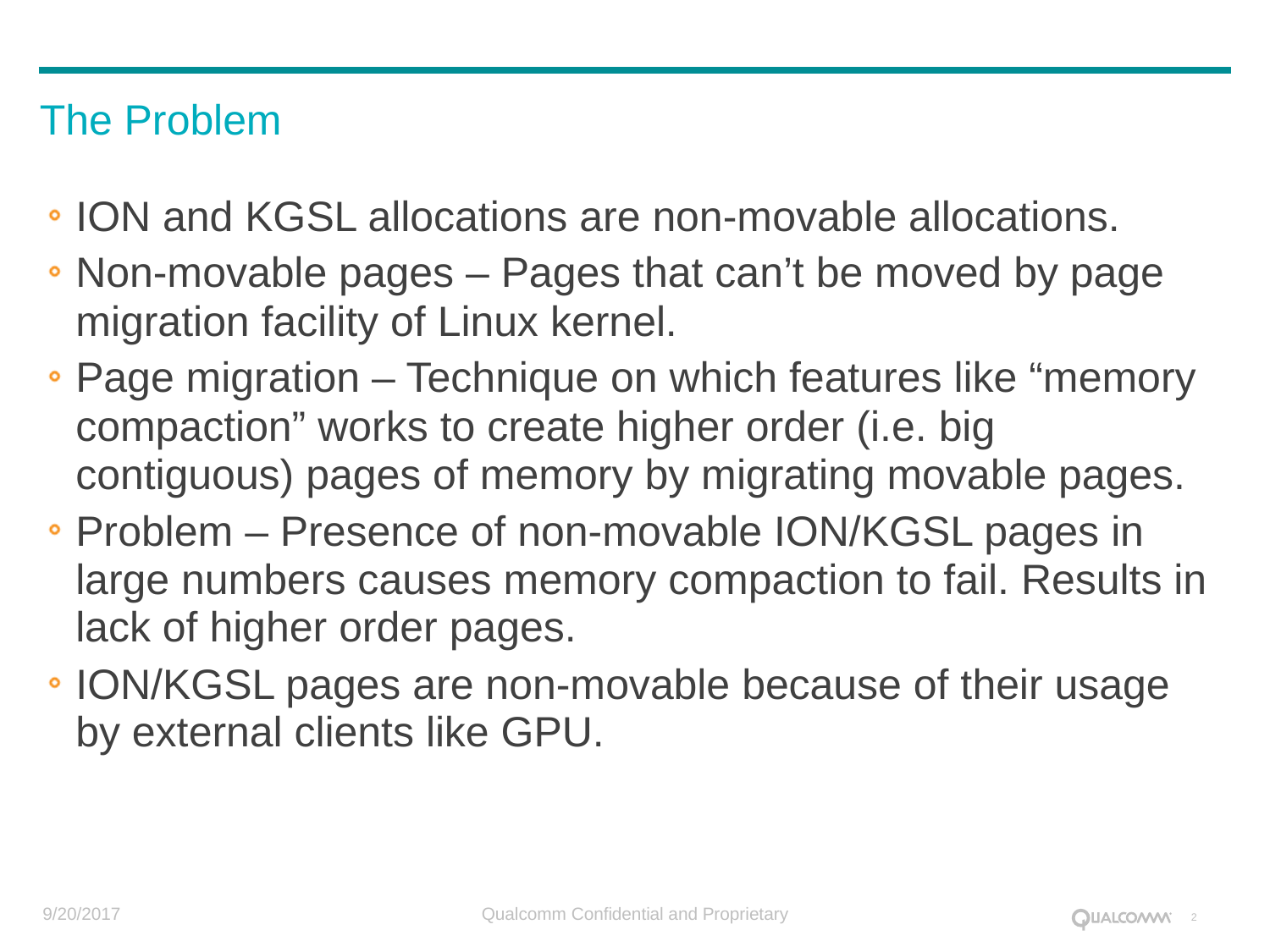

The Problem
ION and KGSL allocations are non-movable allocations.
Non-movable pages – Pages that can’t be moved by page migration facility of Linux kernel.
Page migration – Technique on which features like “memory compaction” works to create higher order (i.e. big contiguous) pages of memory by migrating movable pages.
Problem – Presence of non-movable ION/KGSL pages in large numbers causes memory compaction to fail. Results in lack of higher order pages.
ION/KGSL pages are non-movable because of their usage by external clients like GPU.